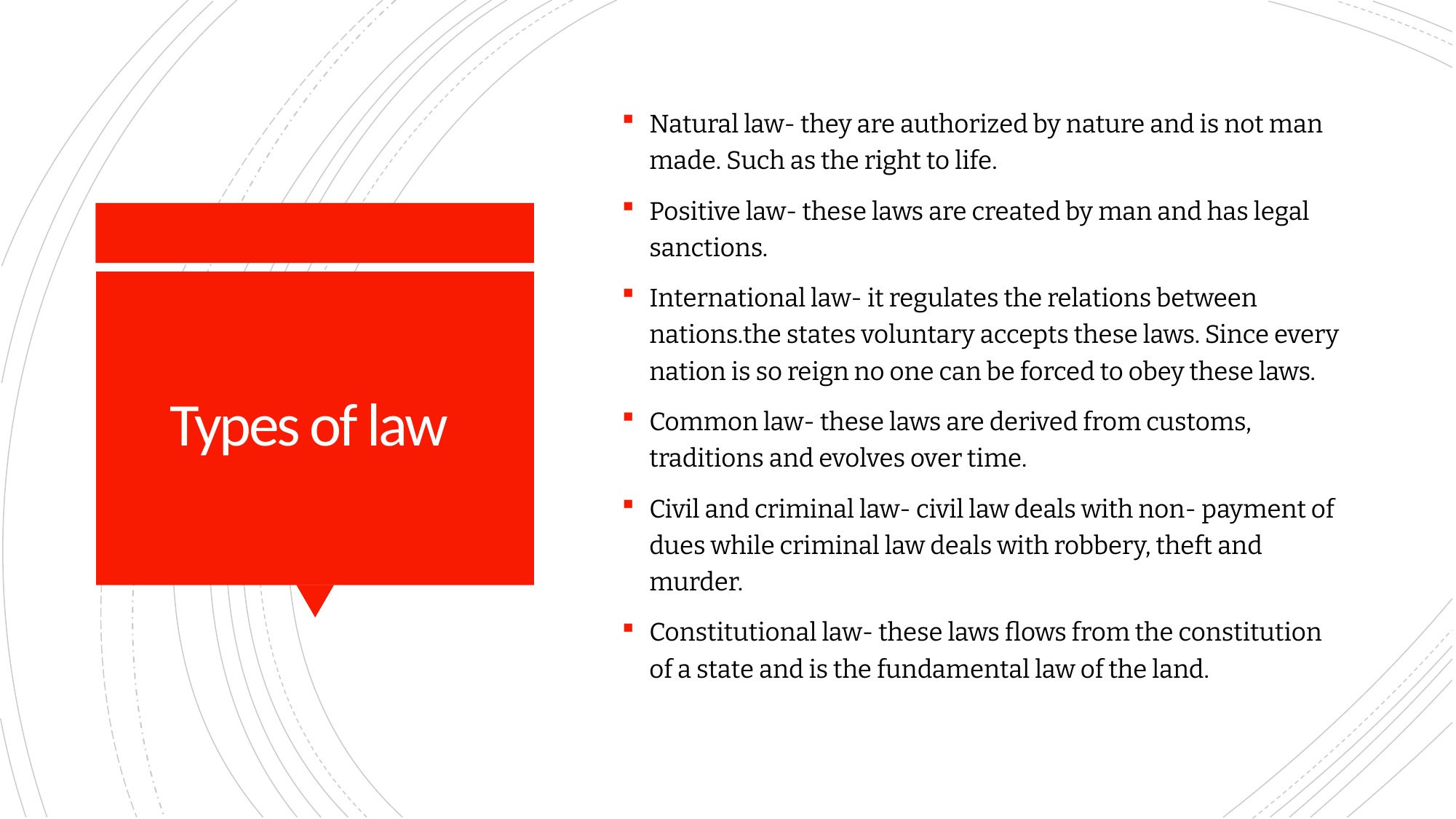

Natural law- they are authorized by nature and is not man made. Such as the right to life.
Positive law- these laws are created by man and has legal sanctions.
International law- it regulates the relations between nations.the states voluntary accepts these laws. Since every nation is so reign no one can be forced to obey these laws.
Common law- these laws are derived from customs, traditions and evolves over time.
Civil and criminal law- civil law deals with non- payment of dues while criminal law deals with robbery, theft and murder.
Constitutional law- these laws flows from the constitution of a state and is the fundamental law of the land.

# Types of law